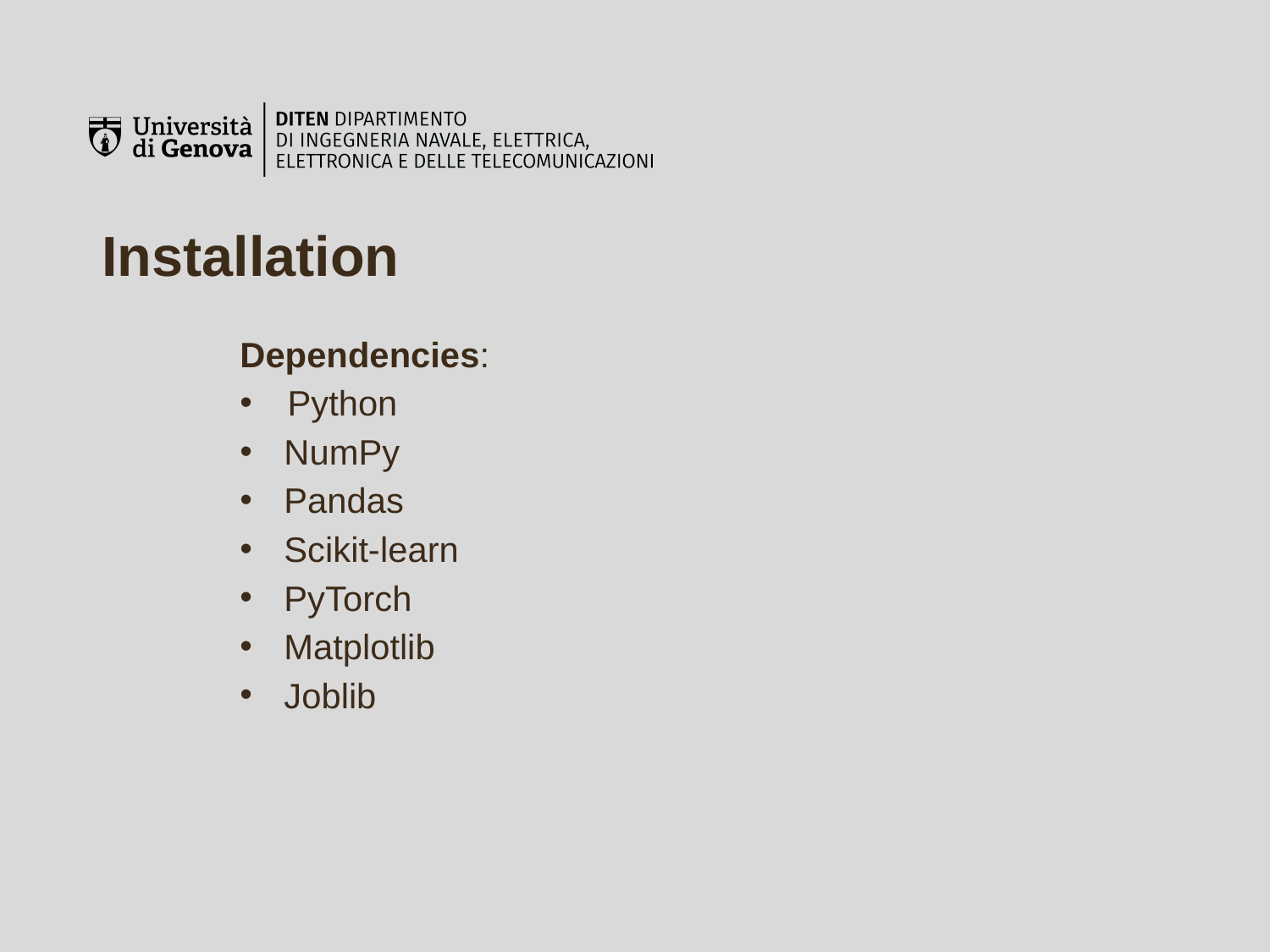

Installation
Dependencies:
Python
NumPy
Pandas
Scikit-learn
PyTorch
Matplotlib
Joblib